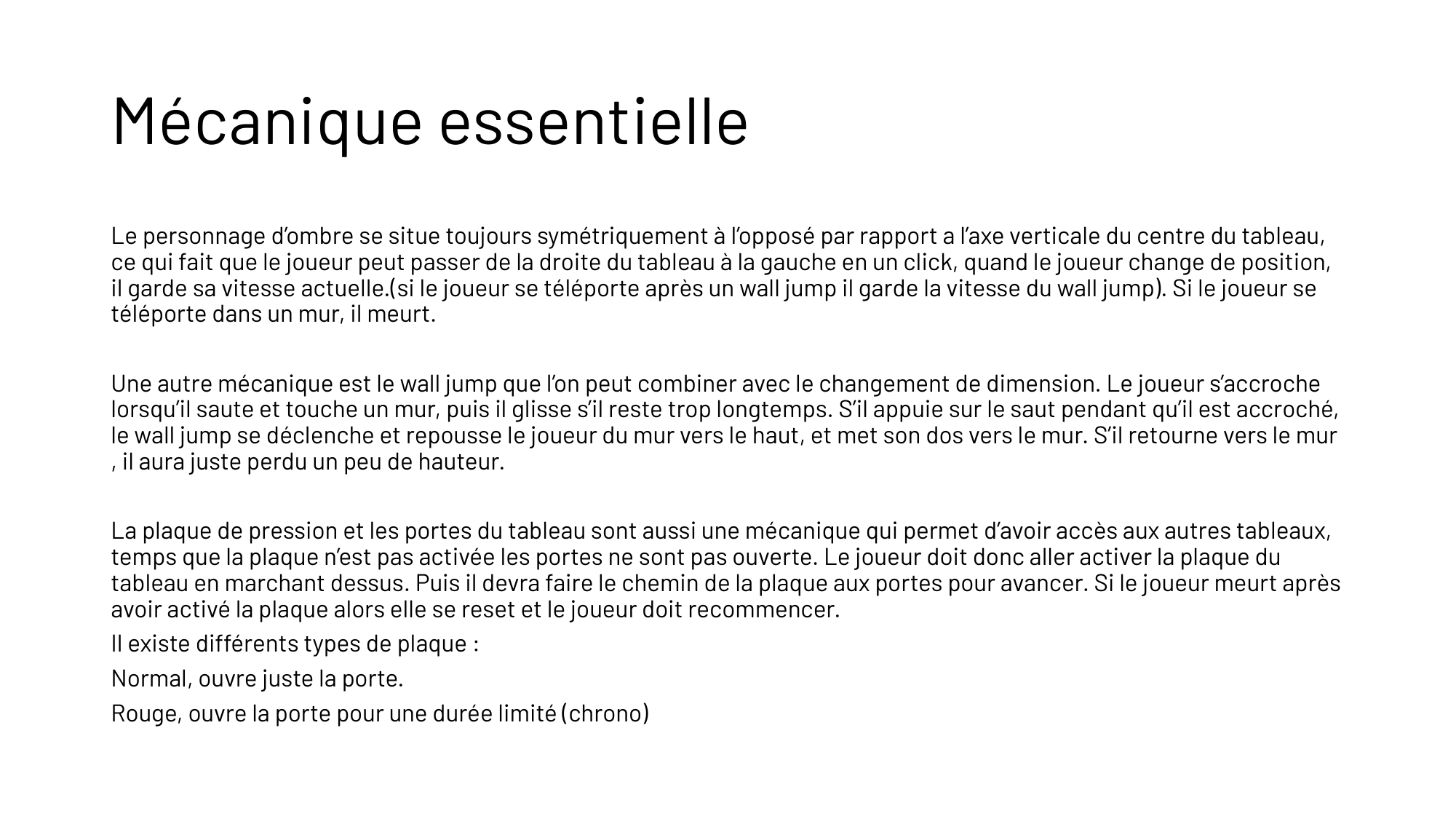

# Mécanique essentielle
Le personnage d’ombre se situe toujours symétriquement à l’opposé par rapport a l’axe verticale du centre du tableau, ce qui fait que le joueur peut passer de la droite du tableau à la gauche en un click, quand le joueur change de position, il garde sa vitesse actuelle.(si le joueur se téléporte après un wall jump il garde la vitesse du wall jump). Si le joueur se téléporte dans un mur, il meurt.

Une autre mécanique est le wall jump que l’on peut combiner avec le changement de dimension. Le joueur s’accroche lorsqu’il saute et touche un mur, puis il glisse s’il reste trop longtemps. S’il appuie sur le saut pendant qu’il est accroché, le wall jump se déclenche et repousse le joueur du mur vers le haut, et met son dos vers le mur. S’il retourne vers le mur , il aura juste perdu un peu de hauteur.

La plaque de pression et les portes du tableau sont aussi une mécanique qui permet d’avoir accès aux autres tableaux, temps que la plaque n’est pas activée les portes ne sont pas ouverte. Le joueur doit donc aller activer la plaque du tableau en marchant dessus. Puis il devra faire le chemin de la plaque aux portes pour avancer. Si le joueur meurt après avoir activé la plaque alors elle se reset et le joueur doit recommencer.
Il existe différents types de plaque :
Normal, ouvre juste la porte.
Rouge, ouvre la porte pour une durée limité (chrono)